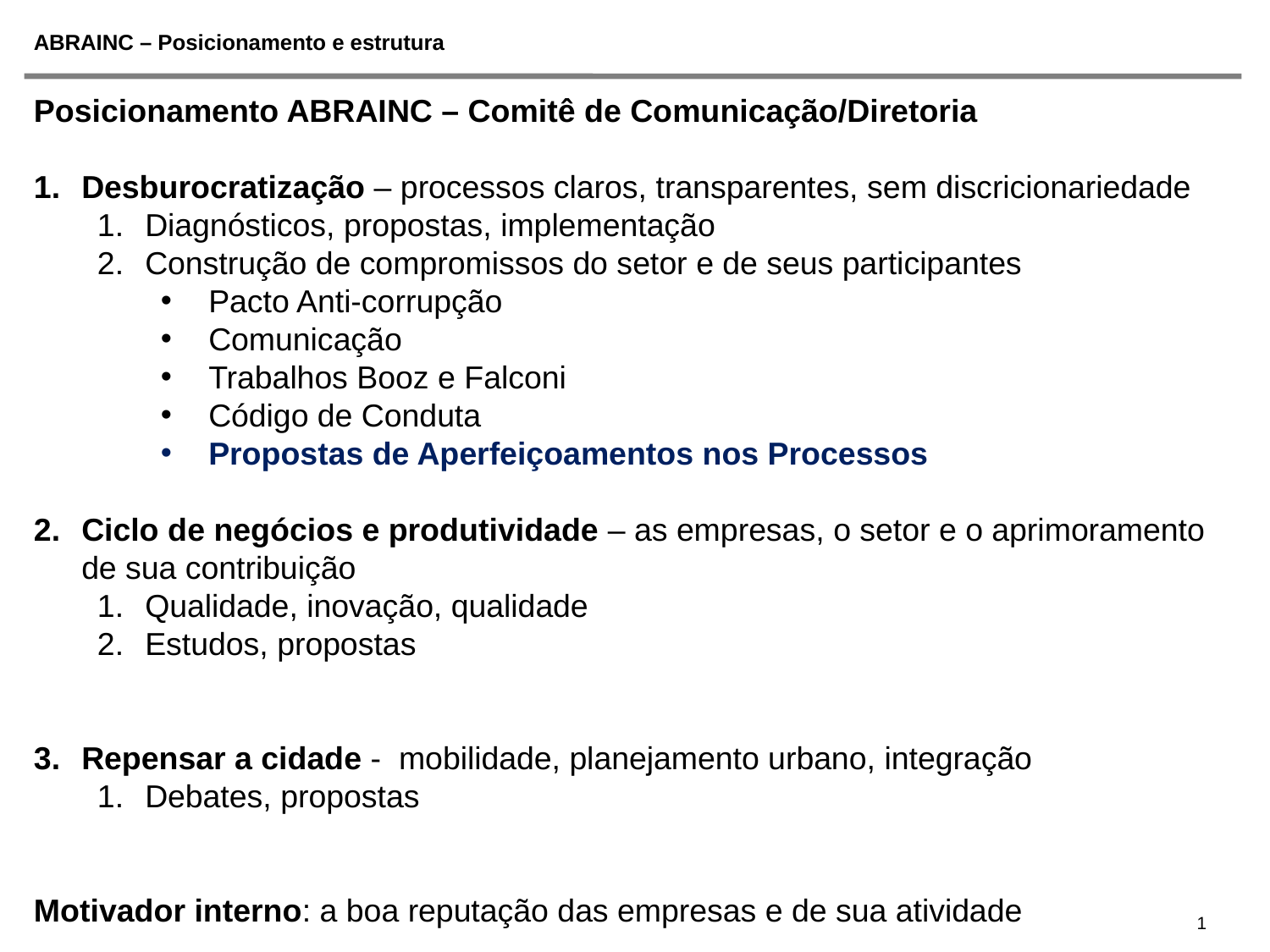

# ABRAINC – Posicionamento e estrutura

Posicionamento ABRAINC – Comitê de Comunicação/Diretoria

Desburocratização – processos claros, transparentes, sem discricionariedade
Diagnósticos, propostas, implementação
Construção de compromissos do setor e de seus participantes
Pacto Anti-corrupção
Comunicação
Trabalhos Booz e Falconi
Código de Conduta
Propostas de Aperfeiçoamentos nos Processos

Ciclo de negócios e produtividade – as empresas, o setor e o aprimoramento de sua contribuição
Qualidade, inovação, qualidade
Estudos, propostas

Repensar a cidade -  mobilidade, planejamento urbano, integração
Debates, propostas

Motivador interno: a boa reputação das empresas e de sua atividade

1